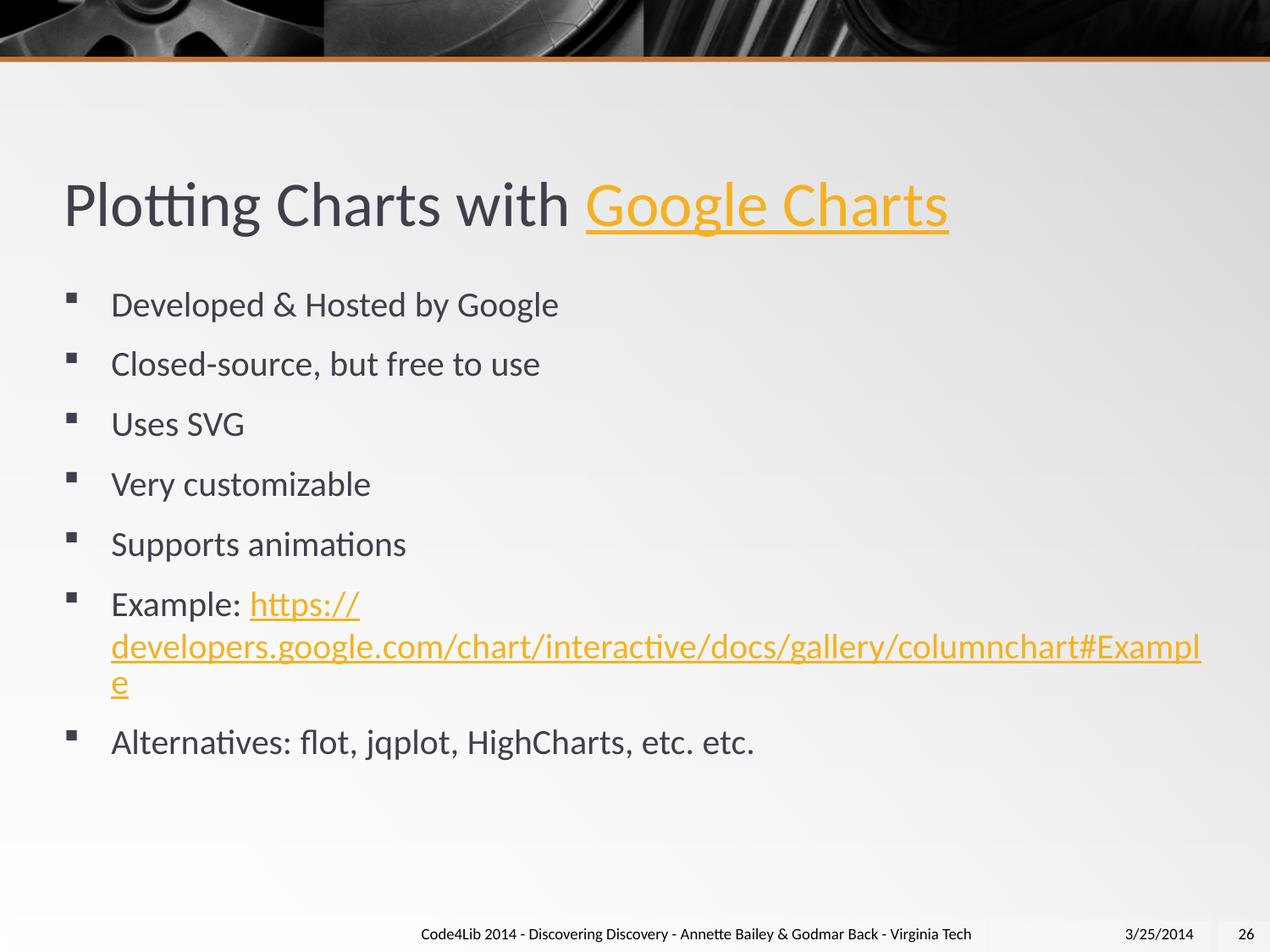

# Plotting Charts with Google Charts
Developed & Hosted by Google
Closed-source, but free to use
Uses SVG
Very customizable
Supports animations
Example: https://developers.google.com/chart/interactive/docs/gallery/columnchart#Example
Alternatives: flot, jqplot, HighCharts, etc. etc.
Code4Lib 2014 - Discovering Discovery - Annette Bailey & Godmar Back - Virginia Tech
3/25/2014
26